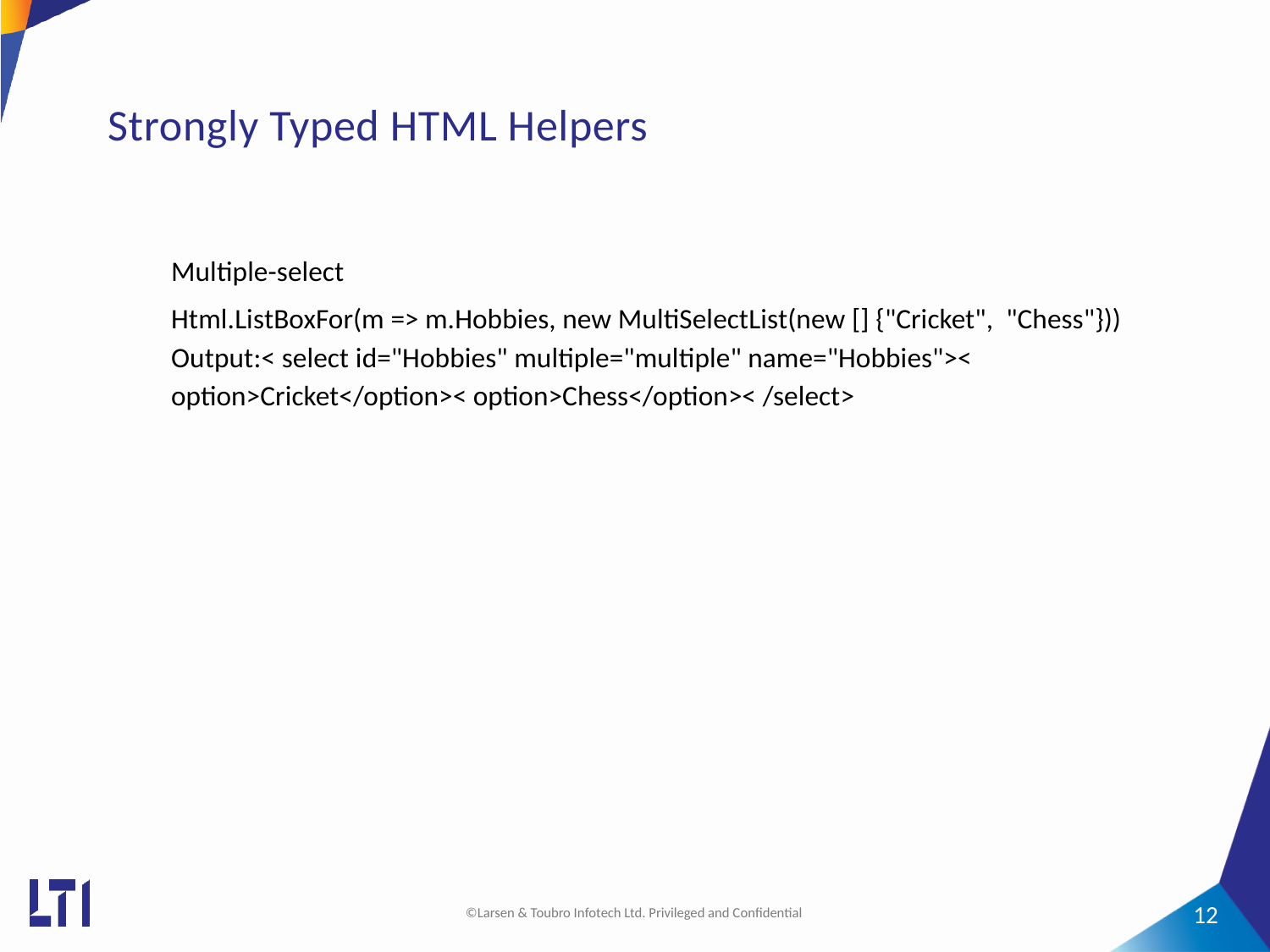

# Strongly Typed HTML Helpers
Multiple-select
Html.ListBoxFor(m => m.Hobbies, new MultiSelectList(new [] {"Cricket",  "Chess"}))
Output:< select id="Hobbies" multiple="multiple" name="Hobbies"><  option>Cricket</option>< option>Chess</option>< /select>